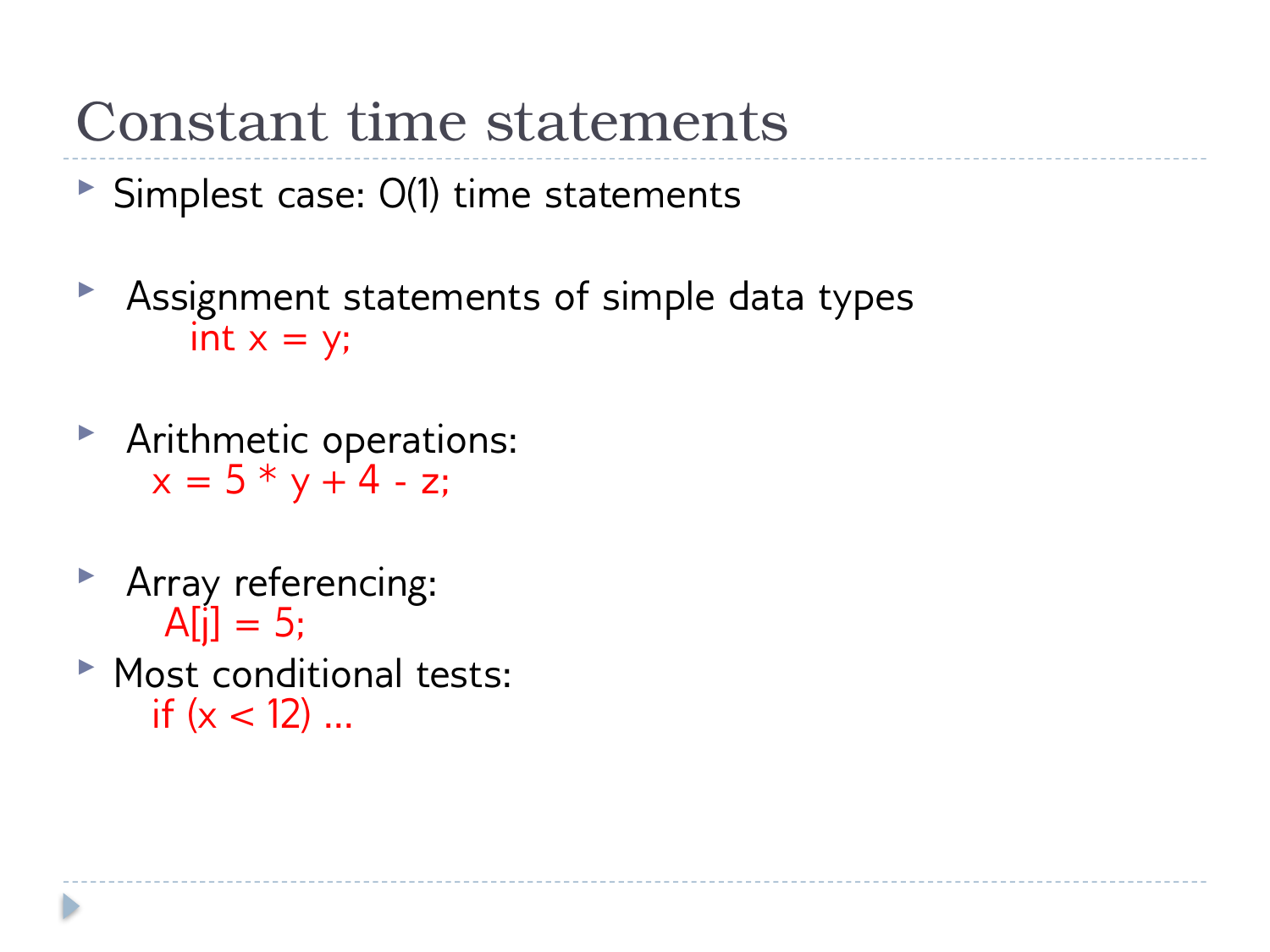

# Constant time statements
Simplest case: O(1) time statements

 Assignment statements of simple data types
      int x = y;

 Arithmetic operations:
   x = 5 * y + 4 - z;

 Array referencing:
    A[j] = 5;
Most conditional tests:
   if (x < 12) ...